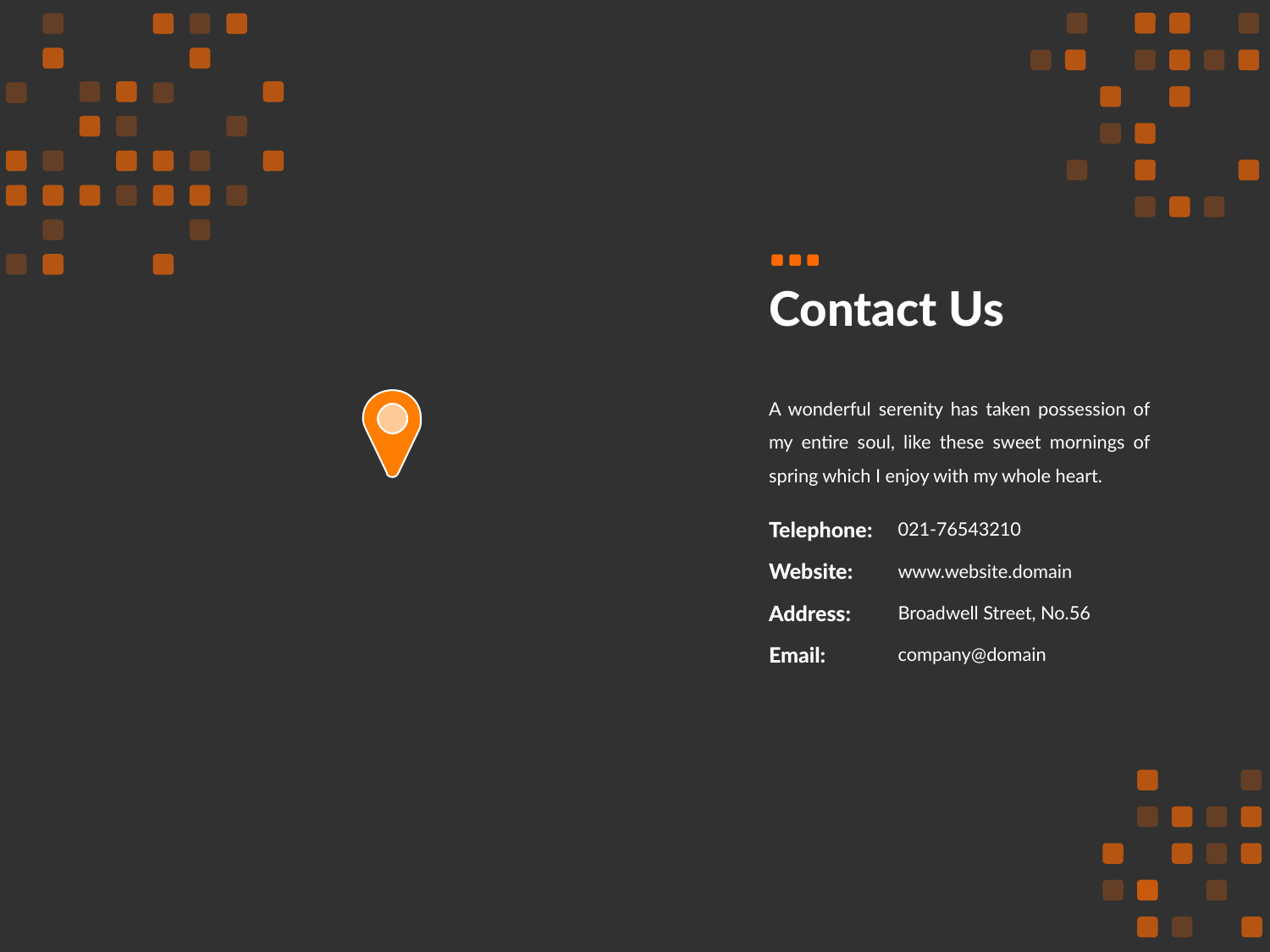

# Contact Us

A wonderful serenity has taken possession of my entire soul, like these sweet mornings of spring which I enjoy with my whole heart.

Telephone:
021-76543210
Website:
www.website.domain
Address:
Broadwell Street, No.56
Email:
company@domain